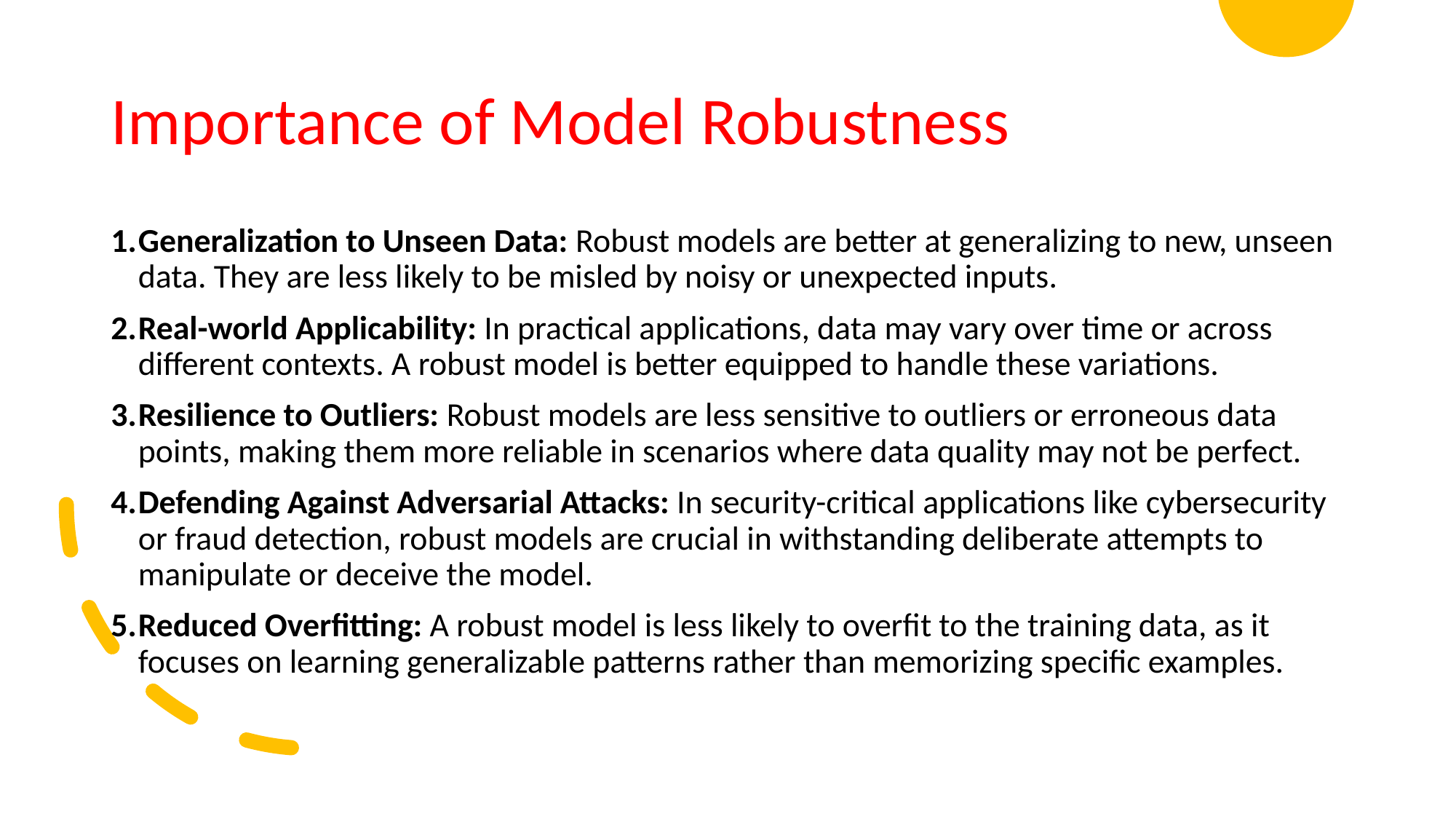

# Importance of Model Robustness
Generalization to Unseen Data: Robust models are better at generalizing to new, unseen data. They are less likely to be misled by noisy or unexpected inputs.
Real-world Applicability: In practical applications, data may vary over time or across different contexts. A robust model is better equipped to handle these variations.
Resilience to Outliers: Robust models are less sensitive to outliers or erroneous data points, making them more reliable in scenarios where data quality may not be perfect.
Defending Against Adversarial Attacks: In security-critical applications like cybersecurity or fraud detection, robust models are crucial in withstanding deliberate attempts to manipulate or deceive the model.
Reduced Overfitting: A robust model is less likely to overfit to the training data, as it focuses on learning generalizable patterns rather than memorizing specific examples.